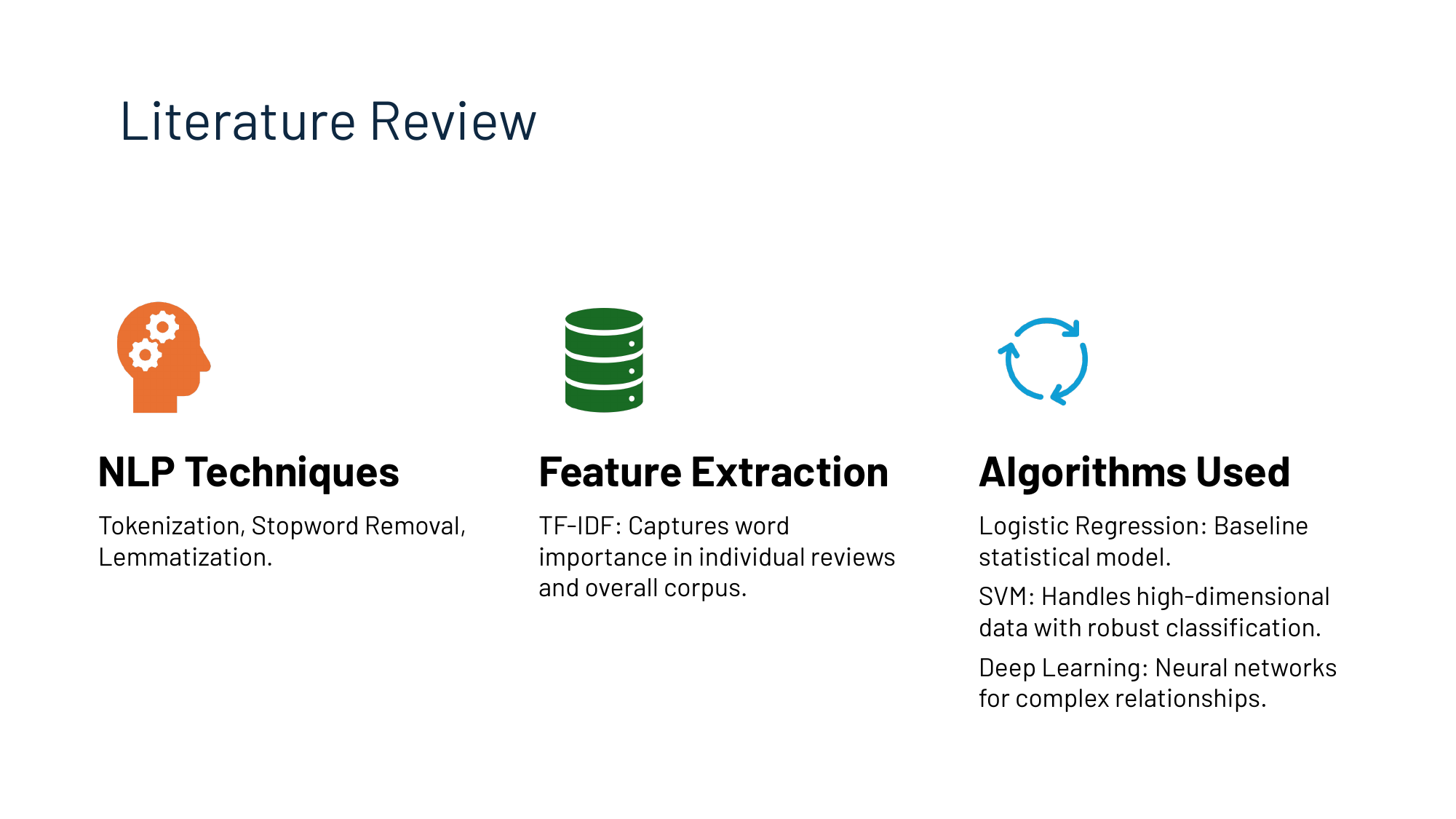

# Literature Review
NLP Techniques
Tokenization, Stopword Removal, Lemmatization.
Feature Extraction
TF-IDF: Captures word importance in individual reviews and overall corpus.
Algorithms Used
Logistic Regression: Baseline statistical model.
SVM: Handles high-dimensional data with robust classification.
Deep Learning: Neural networks for complex relationships.